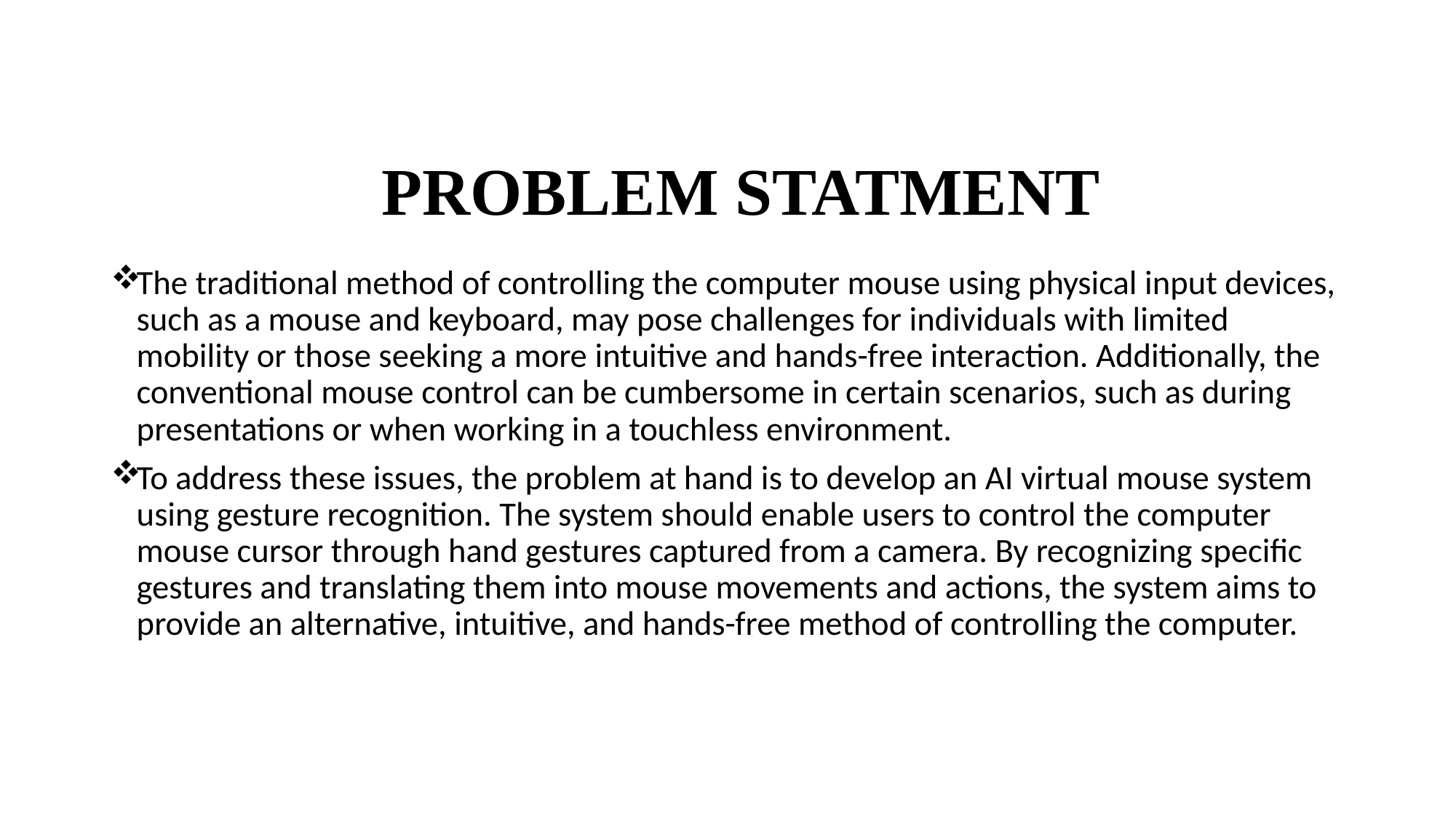

# PROBLEM STATMENT
The traditional method of controlling the computer mouse using physical input devices, such as a mouse and keyboard, may pose challenges for individuals with limited mobility or those seeking a more intuitive and hands-free interaction. Additionally, the conventional mouse control can be cumbersome in certain scenarios, such as during presentations or when working in a touchless environment.
To address these issues, the problem at hand is to develop an AI virtual mouse system using gesture recognition. The system should enable users to control the computer mouse cursor through hand gestures captured from a camera. By recognizing specific gestures and translating them into mouse movements and actions, the system aims to provide an alternative, intuitive, and hands-free method of controlling the computer.